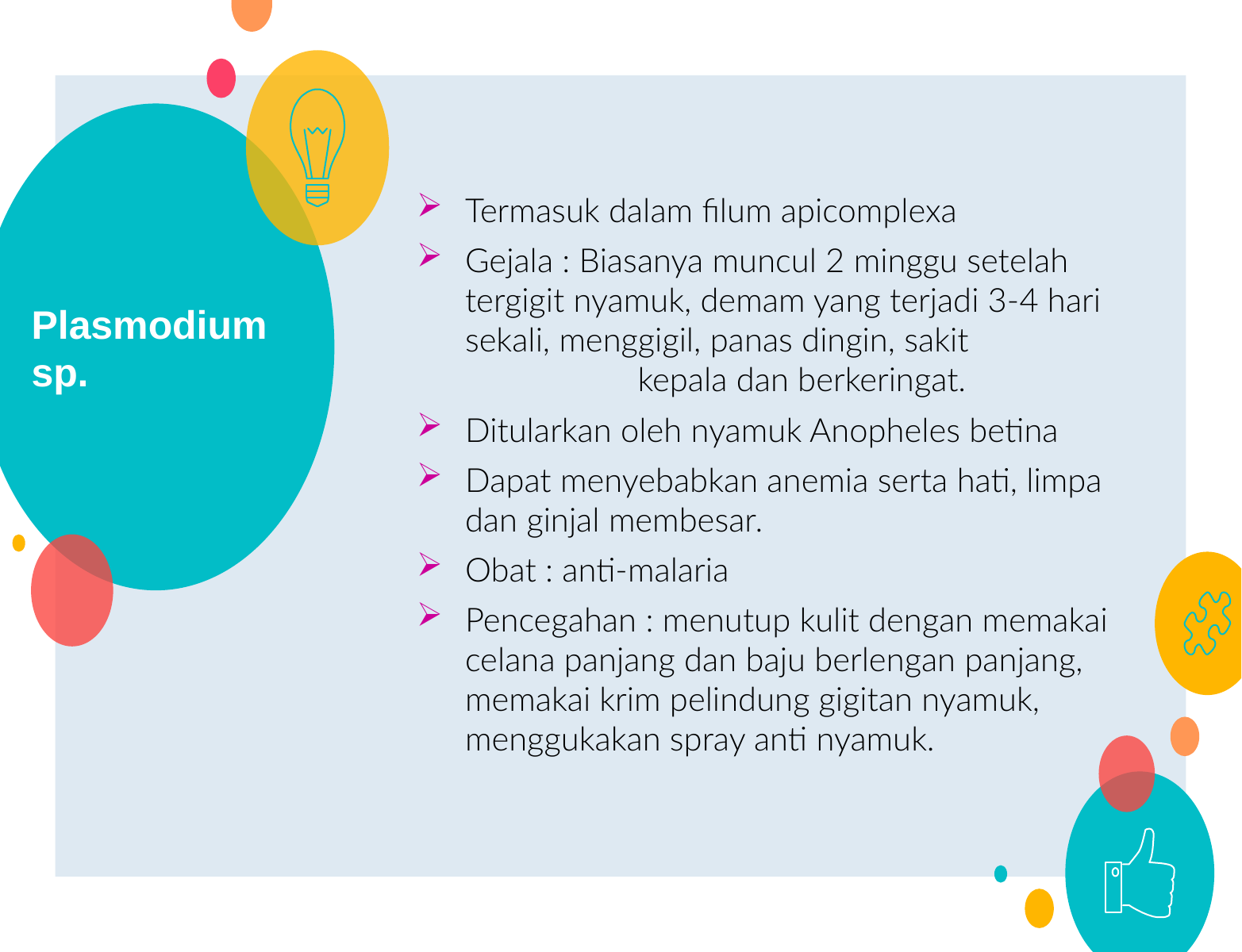

# Plasmodium sp.
Termasuk dalam filum apicomplexa
Gejala : Biasanya muncul 2 minggu setelah tergigit nyamuk, demam yang terjadi 3-4 hari sekali, menggigil, panas dingin, sakit 		      kepala dan berkeringat.
Ditularkan oleh nyamuk Anopheles betina
Dapat menyebabkan anemia serta hati, limpa dan ginjal membesar.
Obat : anti-malaria
Pencegahan : menutup kulit dengan memakai celana panjang dan baju berlengan panjang, memakai krim pelindung gigitan nyamuk, menggukakan spray anti nyamuk.